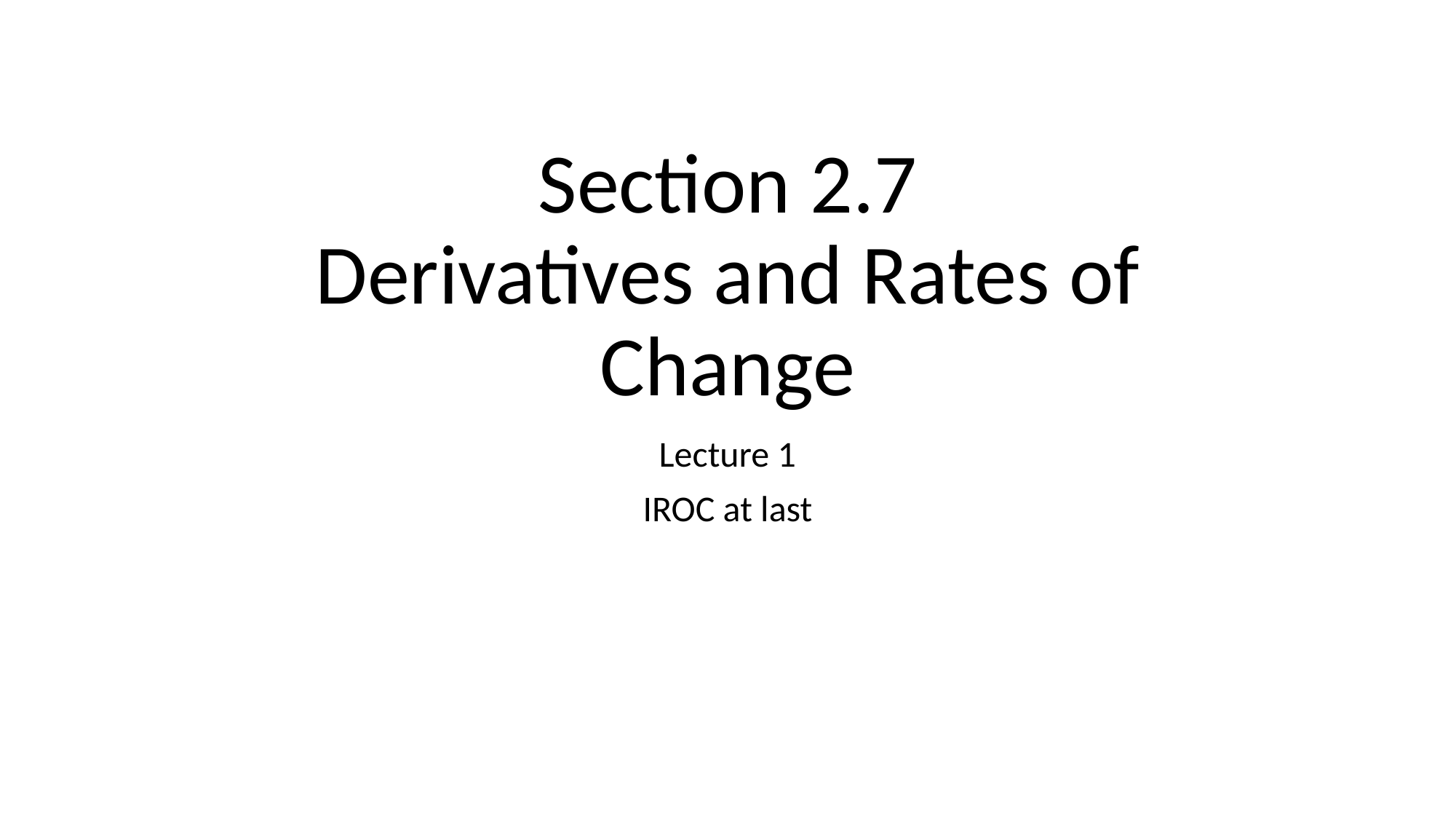

# Section 2.7 Derivatives and Rates of Change

Lecture 1
IROC at last